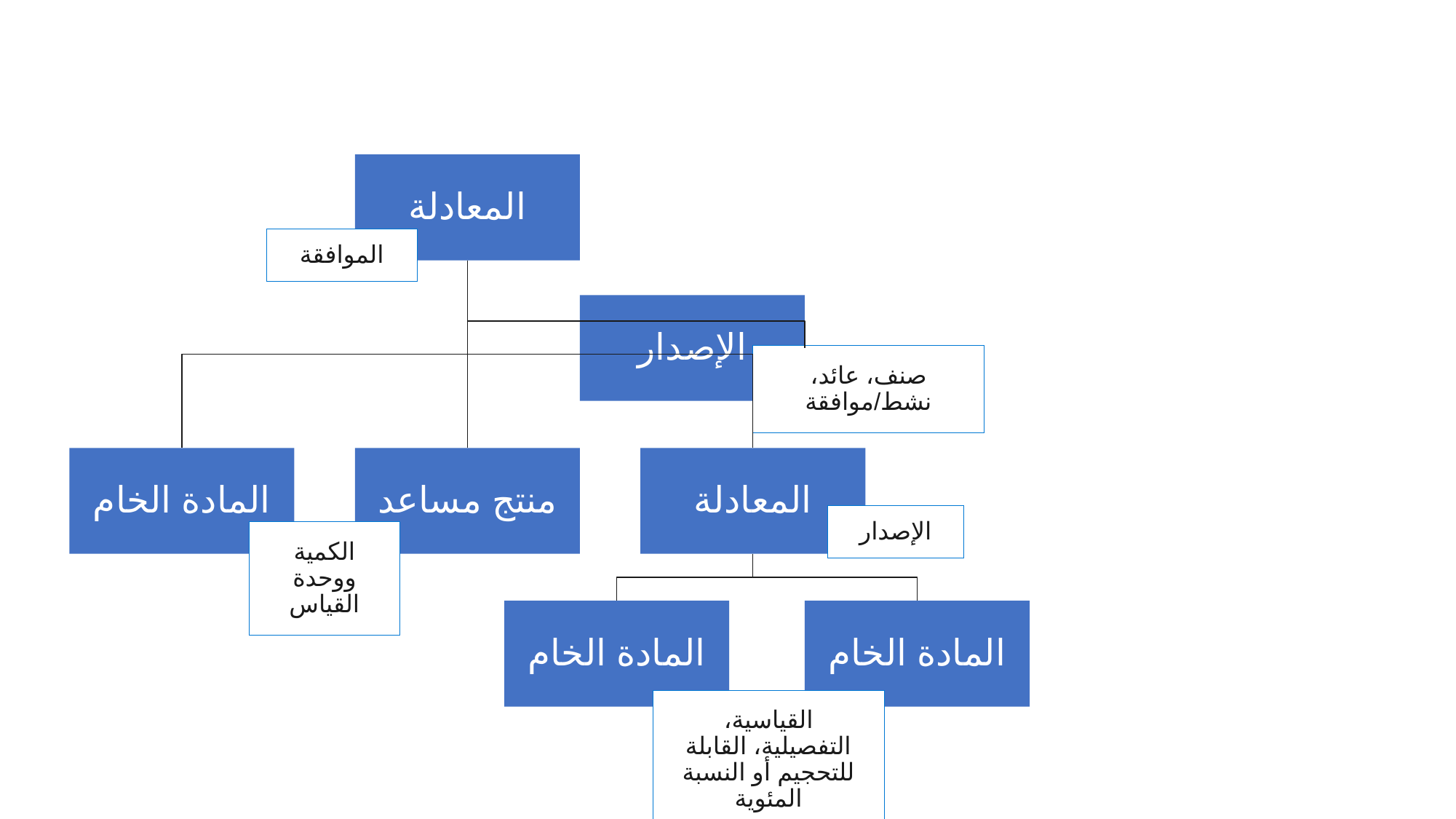

المعادلة
الموافقة
الإصدار
صنف، عائد، نشط/موافقة
المعادلة
منتج مساعد
المادة الخام
الإصدار
الكمية ووحدة القياس
المادة الخام
المادة الخام
القياسية، التفصيلية، القابلة للتحجيم أو النسبة المئوية